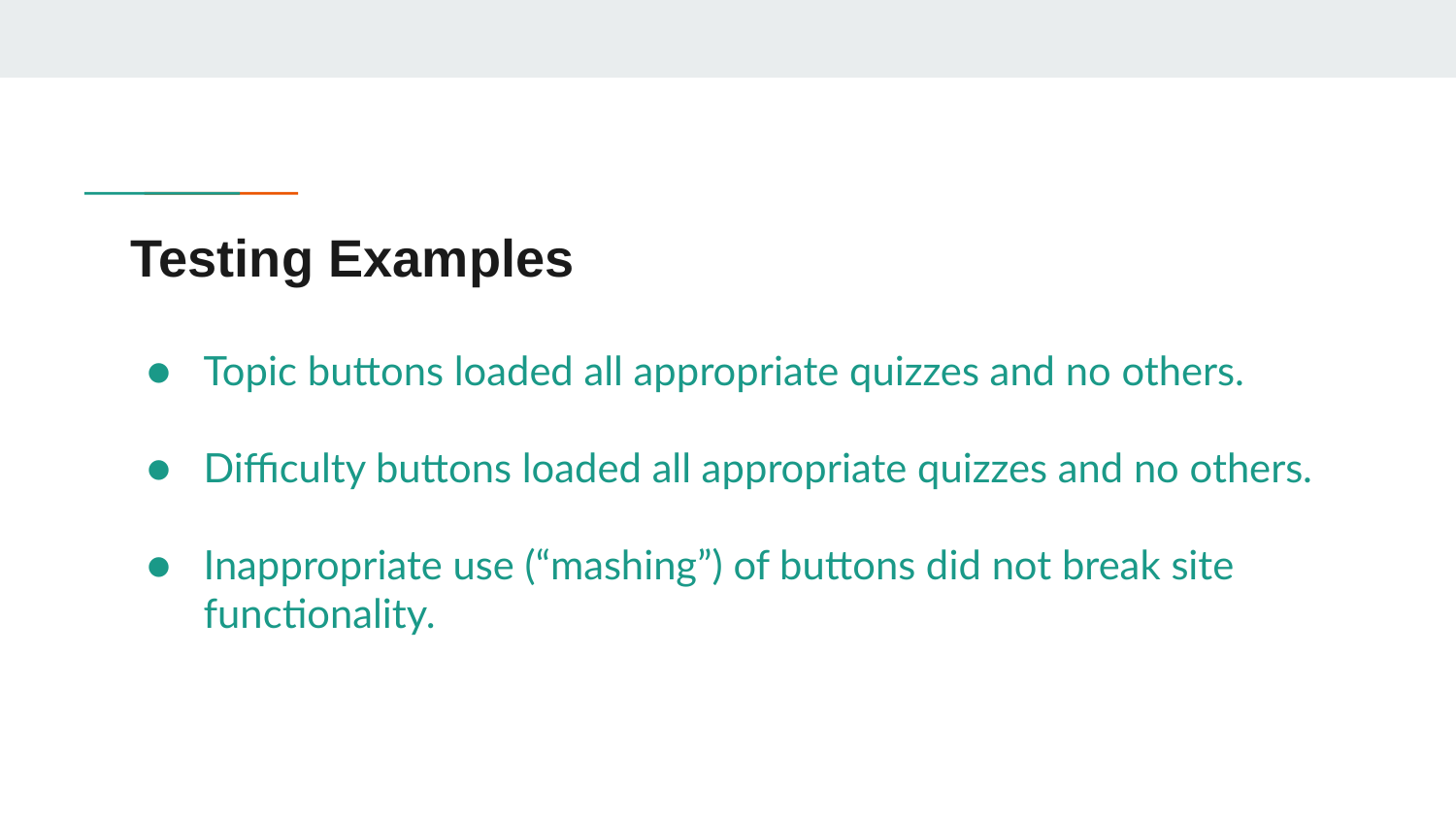

# Testing Examples
Topic buttons loaded all appropriate quizzes and no others.

Difficulty buttons loaded all appropriate quizzes and no others.

Inappropriate use (“mashing”) of buttons did not break site functionality.